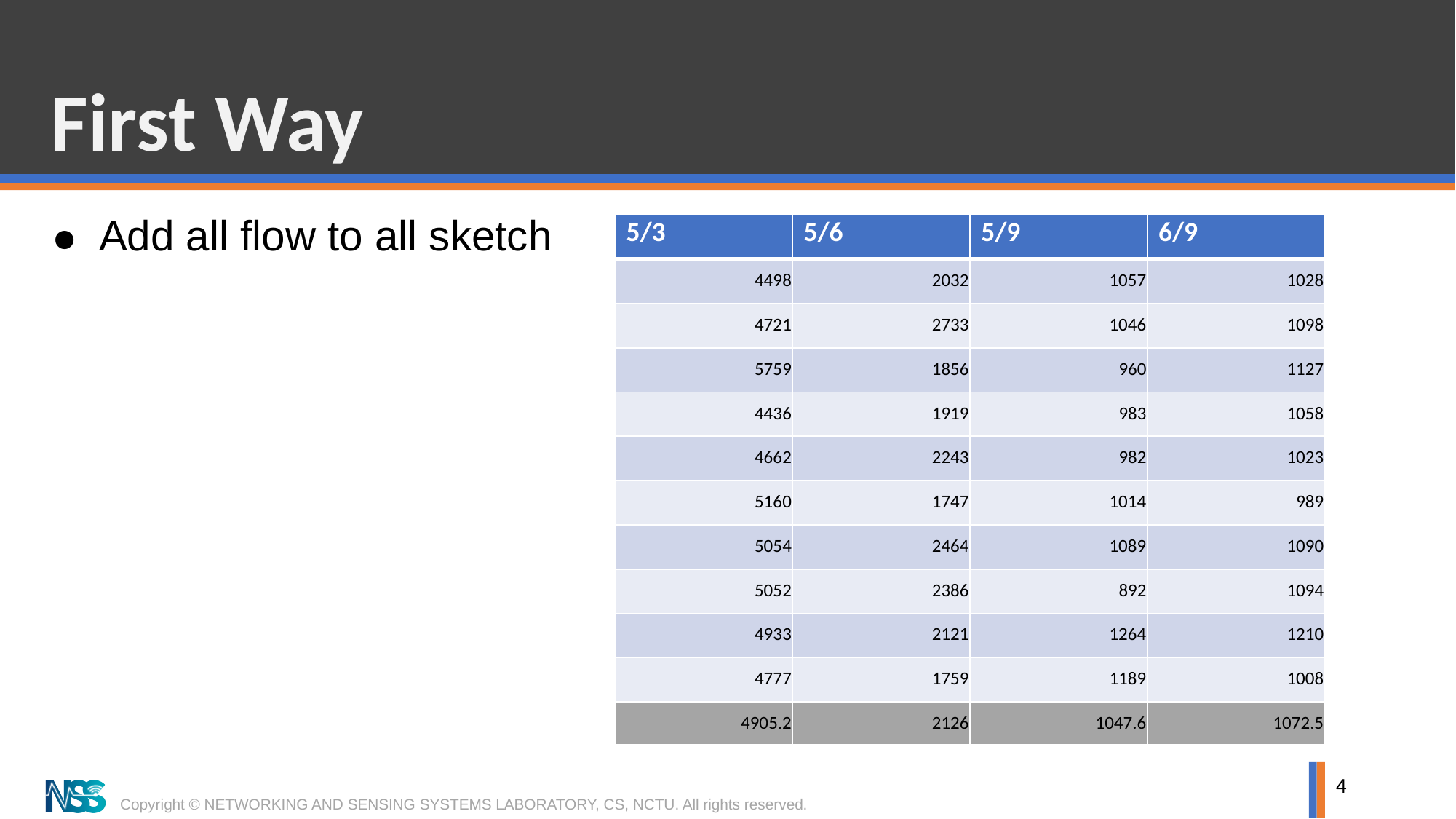

# First Way
Add all flow to all sketch

| 5/3 | 5/6 | 5/9 | 6/9 |
| --- | --- | --- | --- |
| 4498 | 2032 | 1057 | 1028 |
| 4721 | 2733 | 1046 | 1098 |
| 5759 | 1856 | 960 | 1127 |
| 4436 | 1919 | 983 | 1058 |
| 4662 | 2243 | 982 | 1023 |
| 5160 | 1747 | 1014 | 989 |
| 5054 | 2464 | 1089 | 1090 |
| 5052 | 2386 | 892 | 1094 |
| 4933 | 2121 | 1264 | 1210 |
| 4777 | 1759 | 1189 | 1008 |
| 4905.2 | 2126 | 1047.6 | 1072.5 |
| --- | --- | --- | --- |
4